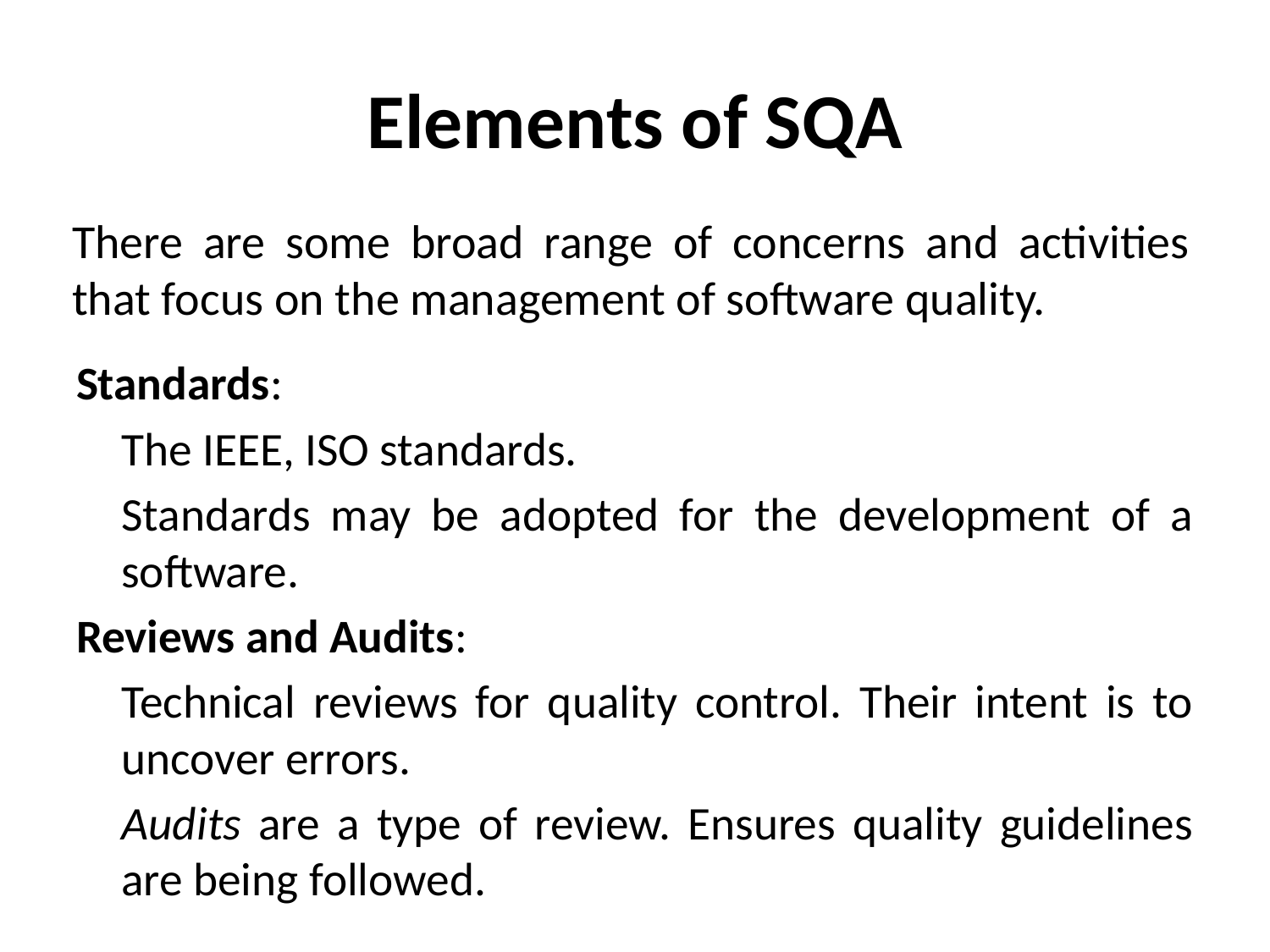

# Elements of SQA
There are some broad range of concerns and activities that focus on the management of software quality.

Standards:
	The IEEE, ISO standards.
	Standards may be adopted for the development of a software.
Reviews and Audits:
	Technical reviews for quality control. Their intent is to uncover errors.
	Audits are a type of review. Ensures quality guidelines are being followed.